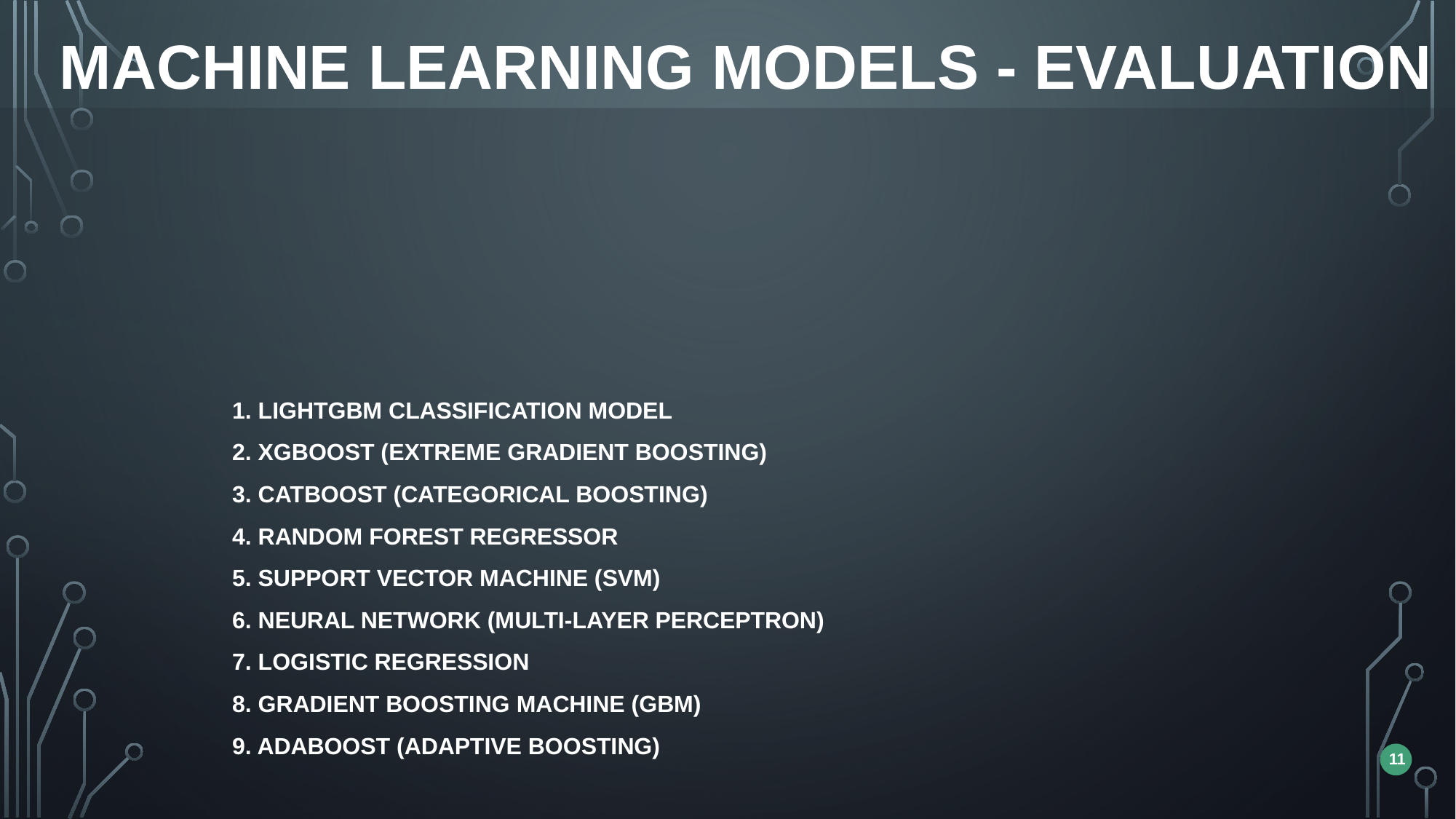

Machine Learning models - Evaluation

# 1. LightGBM classification model 2. XGBoost (Extreme Gradient Boosting) 3. CatBoost (Categorical Boosting) 4. Random Forest Regressor 5. Support Vector Machine (SVM) 6. Neural Network (Multi-layer Perceptron) 7. Logistic Regression 8. Gradient Boosting Machine (GBM) 9. AdaBoost (Adaptive Boosting)
11